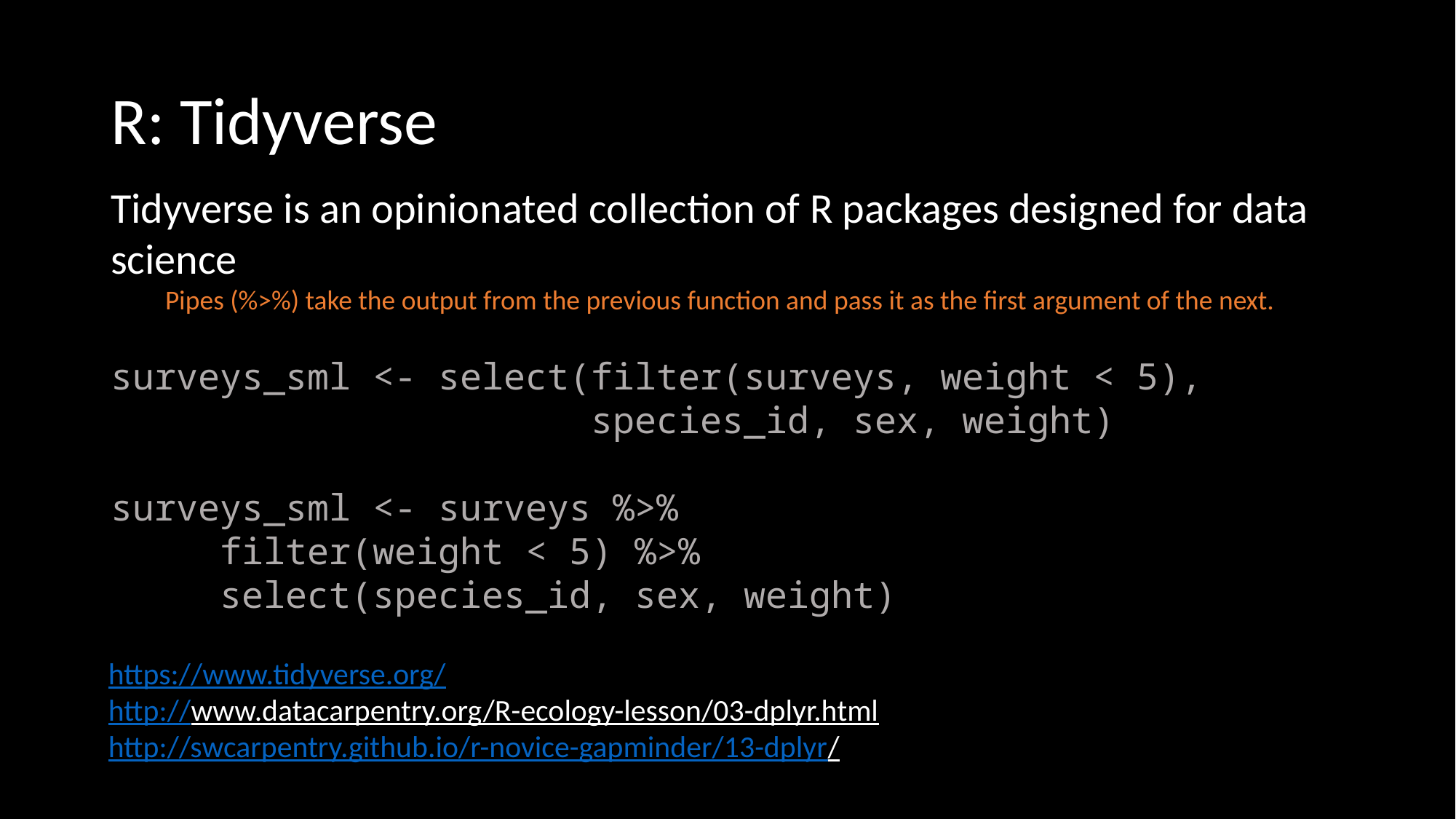

# R: Tidyverse
Tidyverse is an opinionated collection of R packages designed for data science
Pipes (%>%) take the output from the previous function and pass it as the first argument of the next.
surveys_sml <- select(filter(surveys, weight < 5),
				  species_id, sex, weight)

surveys_sml <- surveys %>%
	filter(weight < 5) %>%
	select(species_id, sex, weight)
https://www.tidyverse.org/
http://www.datacarpentry.org/R-ecology-lesson/03-dplyr.html
http://swcarpentry.github.io/r-novice-gapminder/13-dplyr/